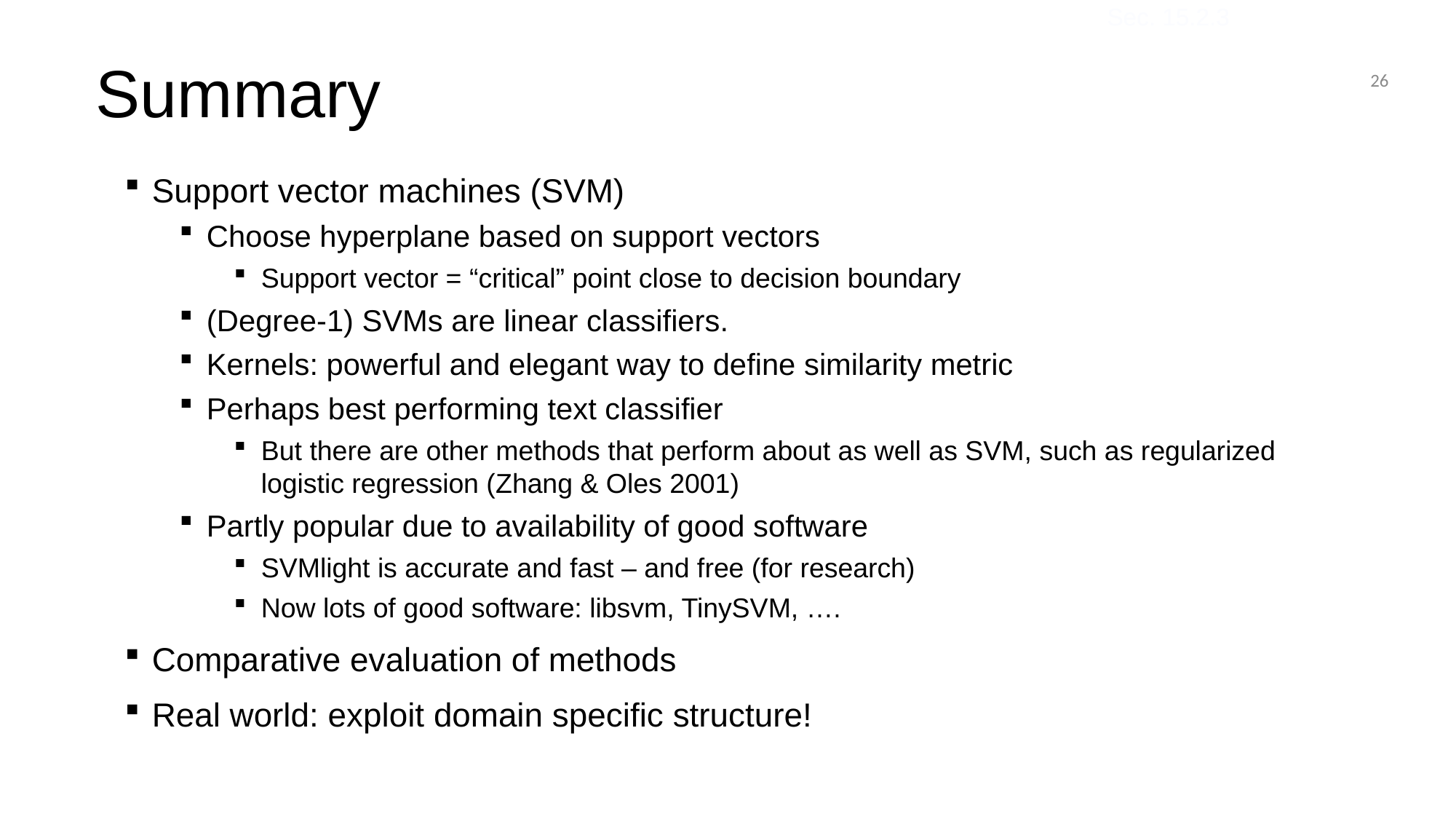

Sec. 15.2.3
# Summary
26
Support vector machines (SVM)
Choose hyperplane based on support vectors
Support vector = “critical” point close to decision boundary
(Degree-1) SVMs are linear classifiers.
Kernels: powerful and elegant way to define similarity metric
Perhaps best performing text classifier
But there are other methods that perform about as well as SVM, such as regularized logistic regression (Zhang & Oles 2001)
Partly popular due to availability of good software
SVMlight is accurate and fast – and free (for research)
Now lots of good software: libsvm, TinySVM, ….
Comparative evaluation of methods
Real world: exploit domain specific structure!